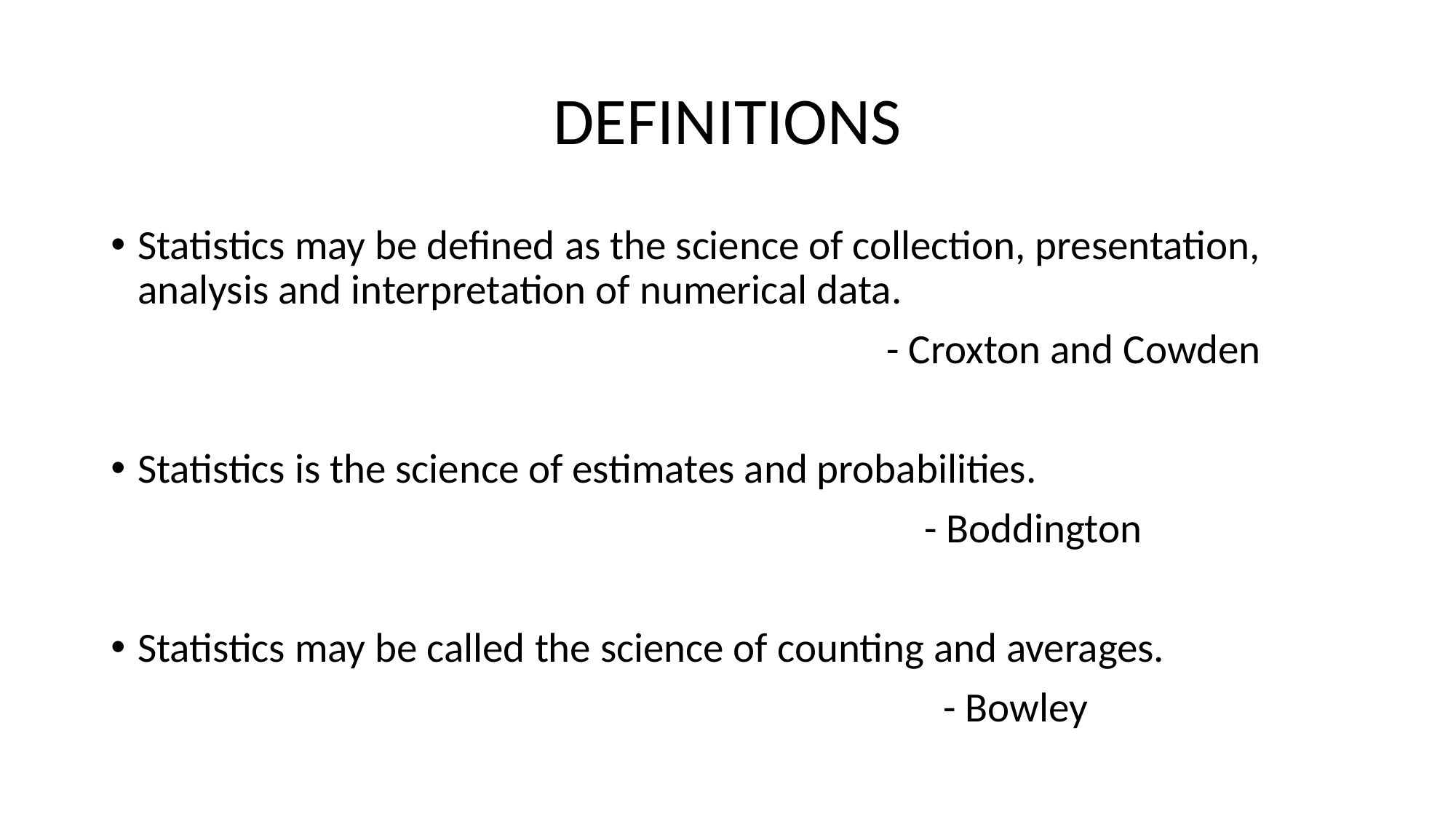

# DEFINITIONS
Statistics may be defined as the science of collection, presentation, analysis and interpretation of numerical data.
                                                                                  - Croxton and Cowden

Statistics is the science of estimates and probabilities.
                                                                                      - Boddington

Statistics may be called the science of counting and averages.
                                                                                        - Bowley